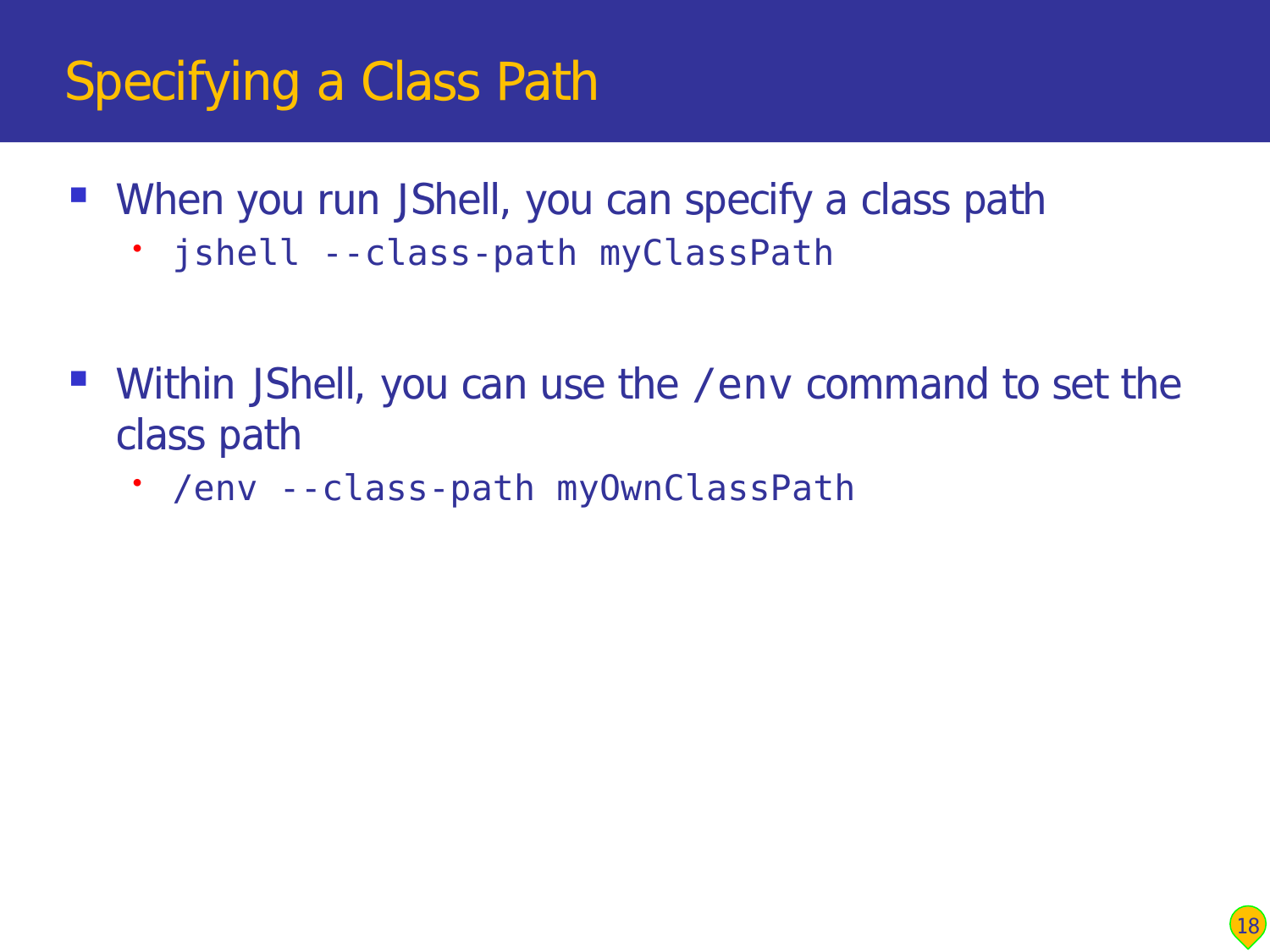

# Specifying a Class Path
When you run JShell, you can specify a class path
jshell --class-path myClassPath

Within JShell, you can use the /env command to set the class path
/env --class-path myOwnClassPath

18